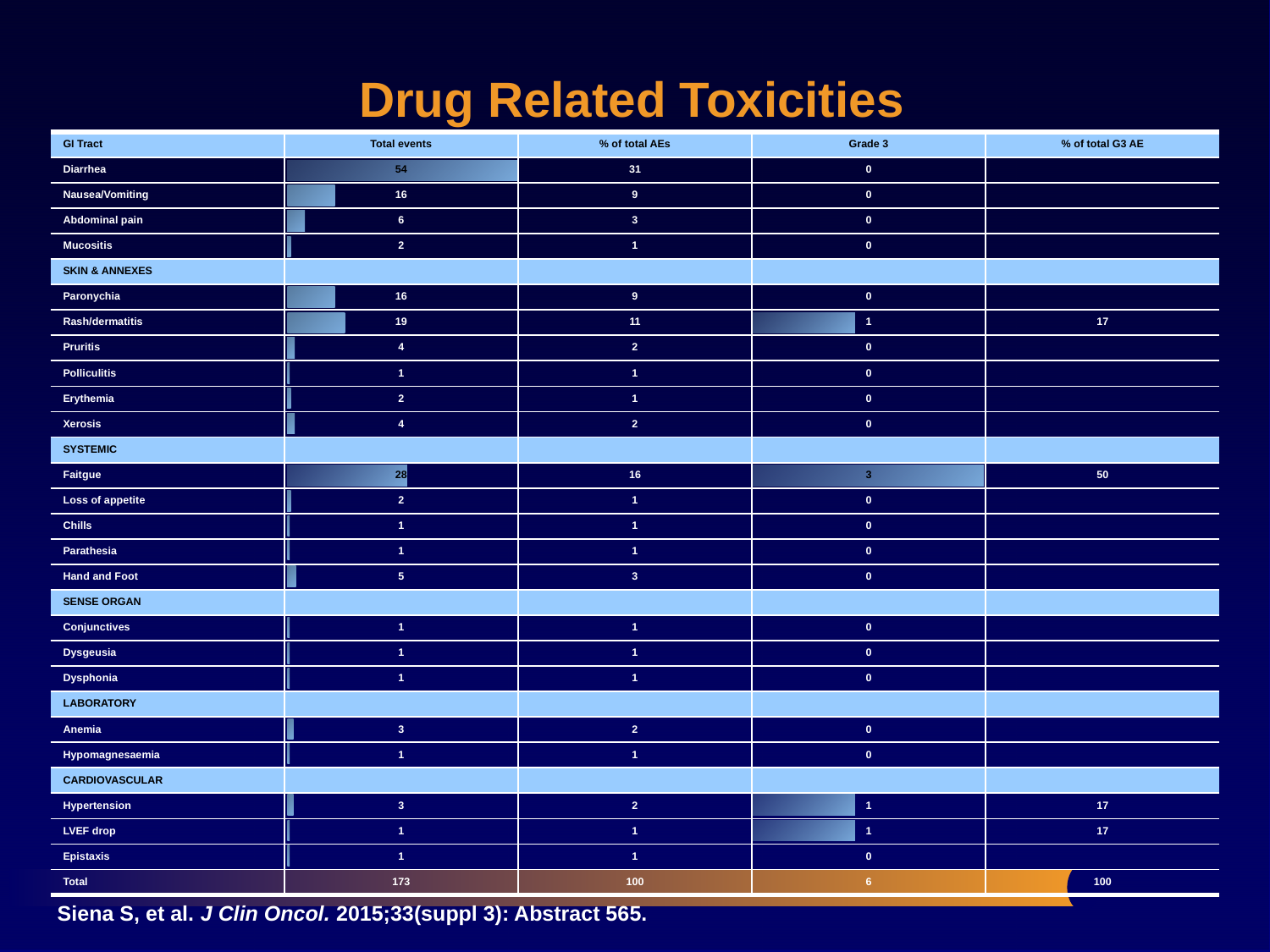

Drug Related Toxicities
| GI Tract | Total events | % of total AEs | Grade 3 | % of total G3 AE |
| --- | --- | --- | --- | --- |
| Diarrhea | 54 | 31 | 0 |  |
| Nausea/Vomiting | 16 | 9 | 0 |  |
| Abdominal pain | 6 | 3 | 0 |  |
| Mucositis | 2 | 1 | 0 |  |
| SKIN & ANNEXES |  |  |  |  |
| Paronychia | 16 | 9 | 0 |  |
| Rash/dermatitis | 19 | 11 | 1 | 17 |
| Pruritis | 4 | 2 | 0 |  |
| Polliculitis | 1 | 1 | 0 |  |
| Erythemia | 2 | 1 | 0 |  |
| Xerosis | 4 | 2 | 0 |  |
| SYSTEMIC |  |  |  |  |
| Faitgue | 28 | 16 | 3 | 50 |
| Loss of appetite | 2 | 1 | 0 |  |
| Chills | 1 | 1 | 0 |  |
| Parathesia | 1 | 1 | 0 |  |
| Hand and Foot | 5 | 3 | 0 |  |
| SENSE ORGAN |  |  |  |  |
| Conjunctives | 1 | 1 | 0 |  |
| Dysgeusia | 1 | 1 | 0 |  |
| Dysphonia | 1 | 1 | 0 |  |
| LABORATORY |  |  |  |  |
| Anemia | 3 | 2 | 0 |  |
| Hypomagnesaemia | 1 | 1 | 0 |  |
| CARDIOVASCULAR |  |  |  |  |
| Hypertension | 3 | 2 | 1 | 17 |
| LVEF drop | 1 | 1 | 1 | 17 |
| Epistaxis | 1 | 1 | 0 |  |
| Total | 173 | 100 | 6 | 100 |

Siena S, et al. J Clin Oncol. 2015;33(suppl 3): Abstract 565.